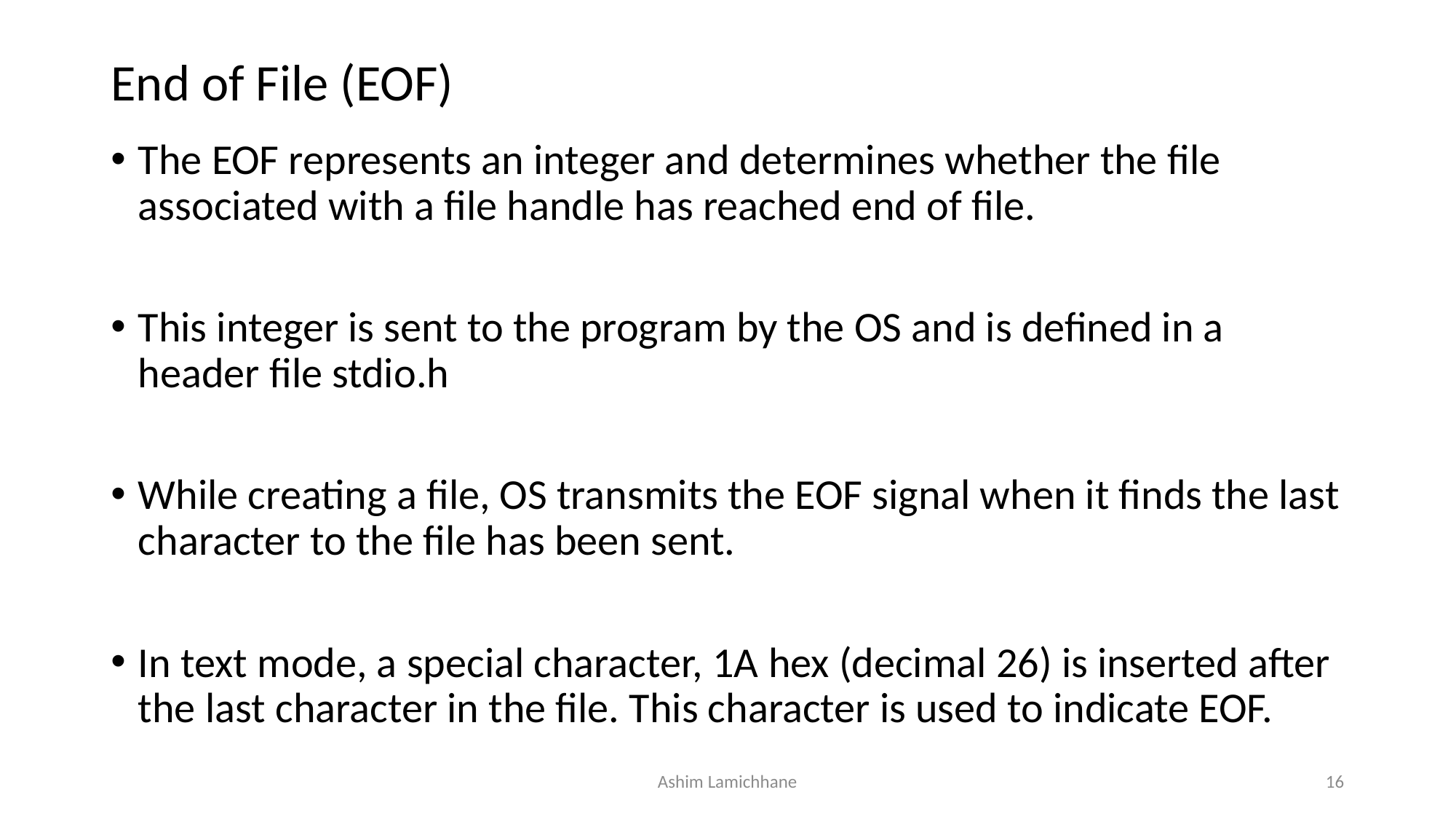

# End of File (EOF)
The EOF represents an integer and determines whether the file associated with a file handle has reached end of file.

This integer is sent to the program by the OS and is defined in a header file stdio.h

While creating a file, OS transmits the EOF signal when it finds the last character to the file has been sent.

In text mode, a special character, 1A hex (decimal 26) is inserted after the last character in the file. This character is used to indicate EOF.
Ashim Lamichhane
16